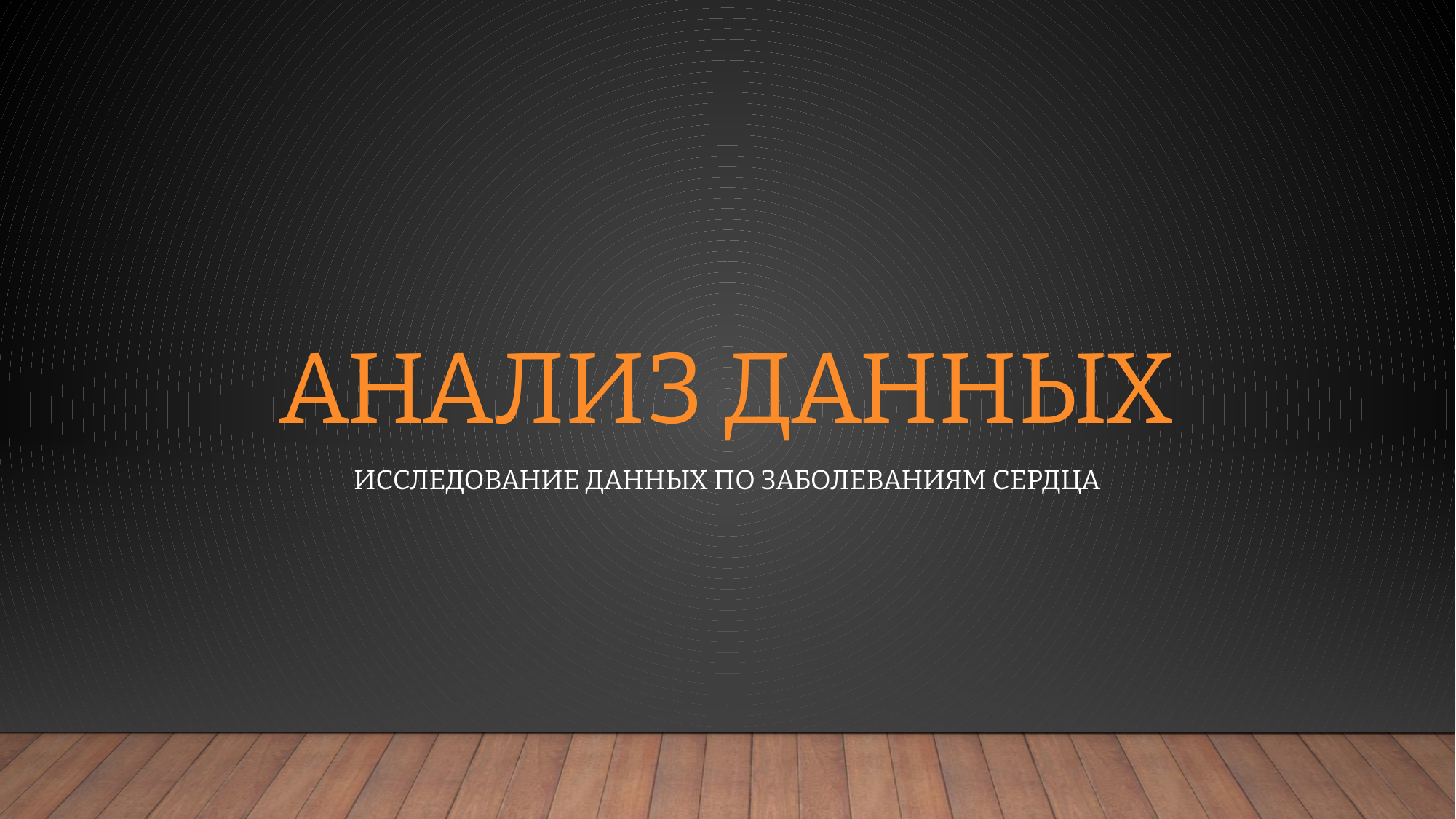

# АНАЛИЗ ДАННЫХ
Исследование данных по заболеваниям сердца